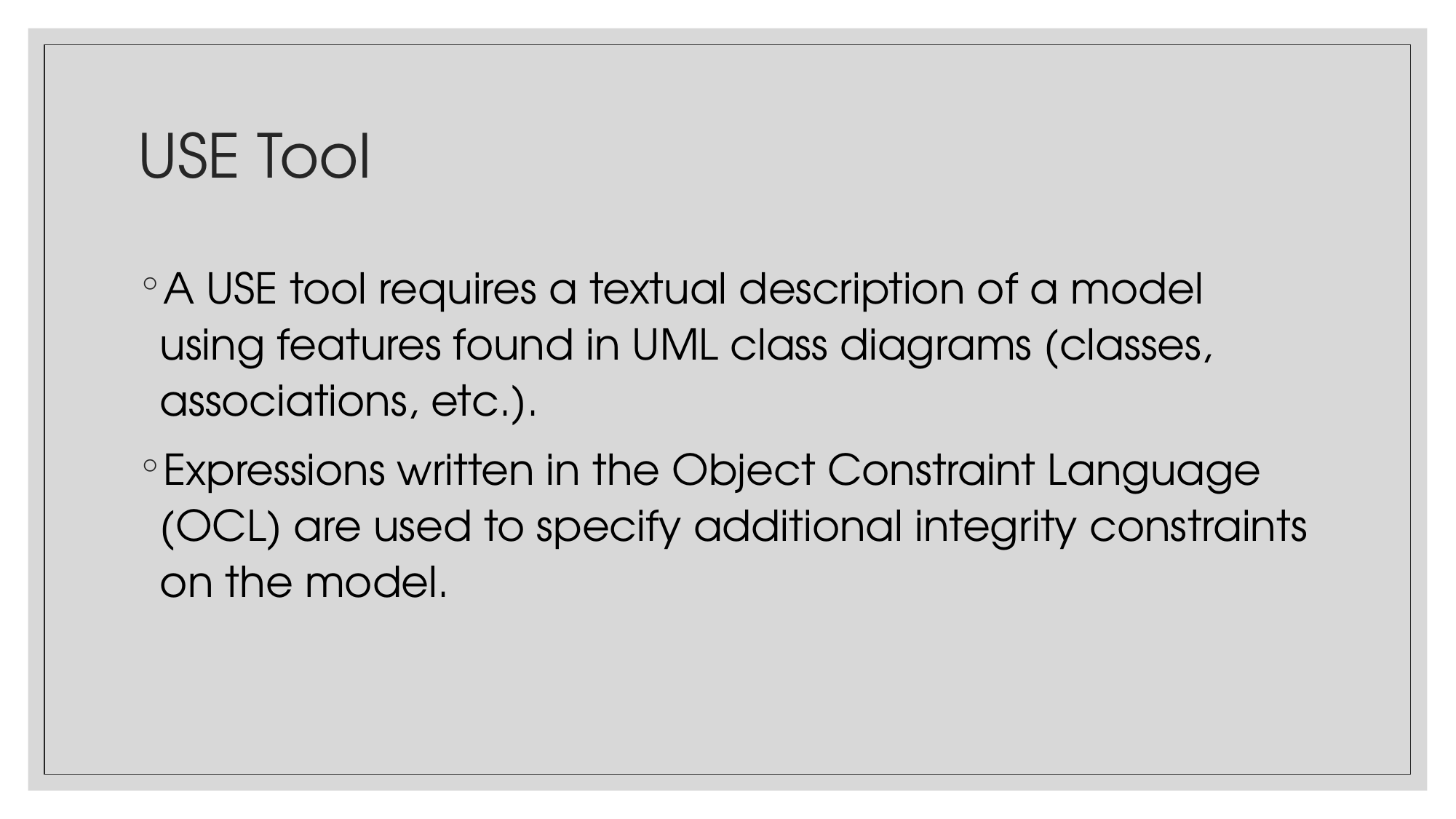

# USE Tool
A USE tool requires a textual description of a model using features found in UML class diagrams (classes, associations, etc.).
Expressions written in the Object Constraint Language (OCL) are used to specify additional integrity constraints on the model.